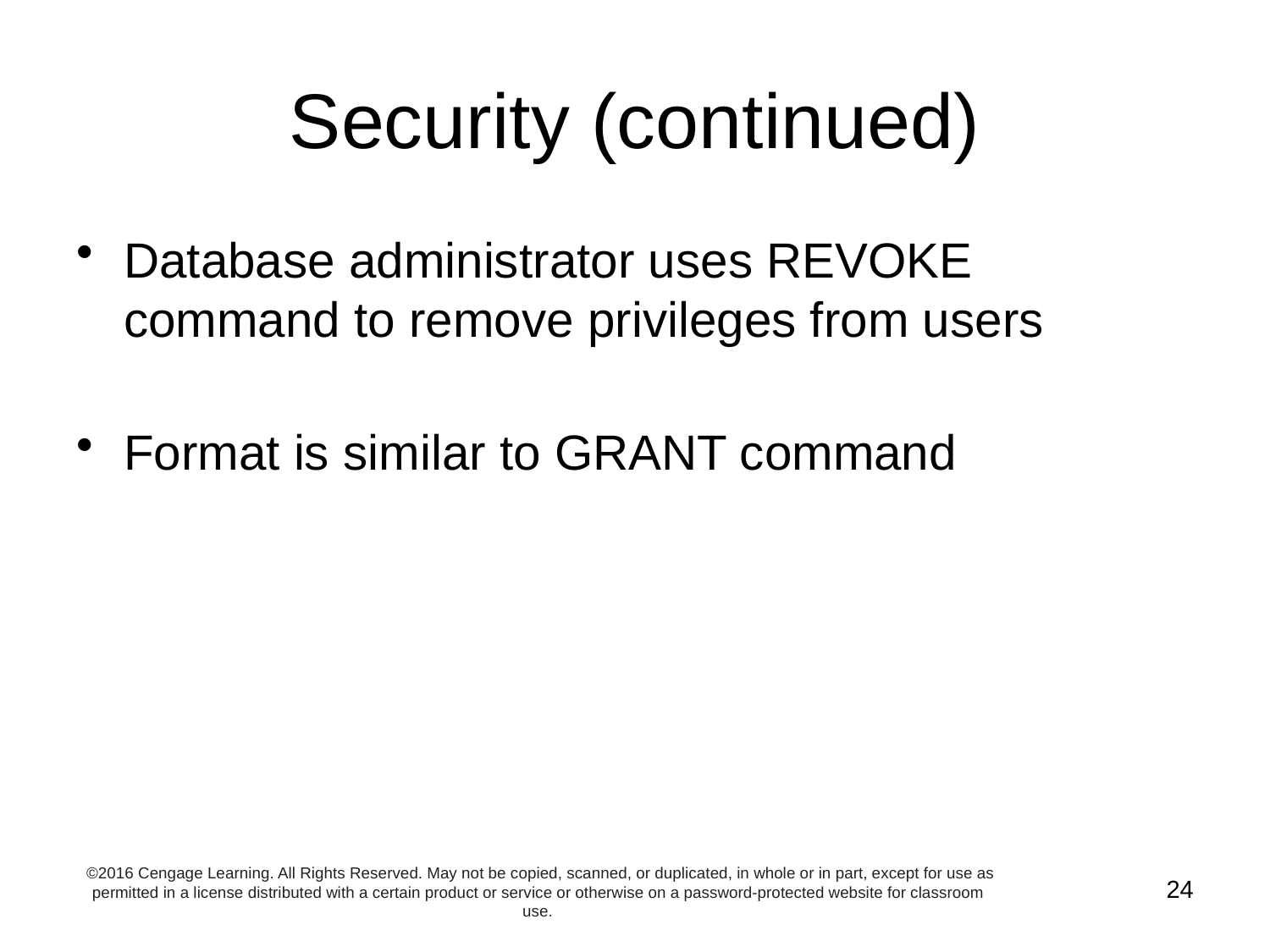

# Security (continued)
Database administrator uses REVOKE command to remove privileges from users
Format is similar to GRANT command

©2016 Cengage Learning. All Rights Reserved. May not be copied, scanned, or duplicated, in whole or in part, except for use as permitted in a license distributed with a certain product or service or otherwise on a password-protected website for classroom  use.
24